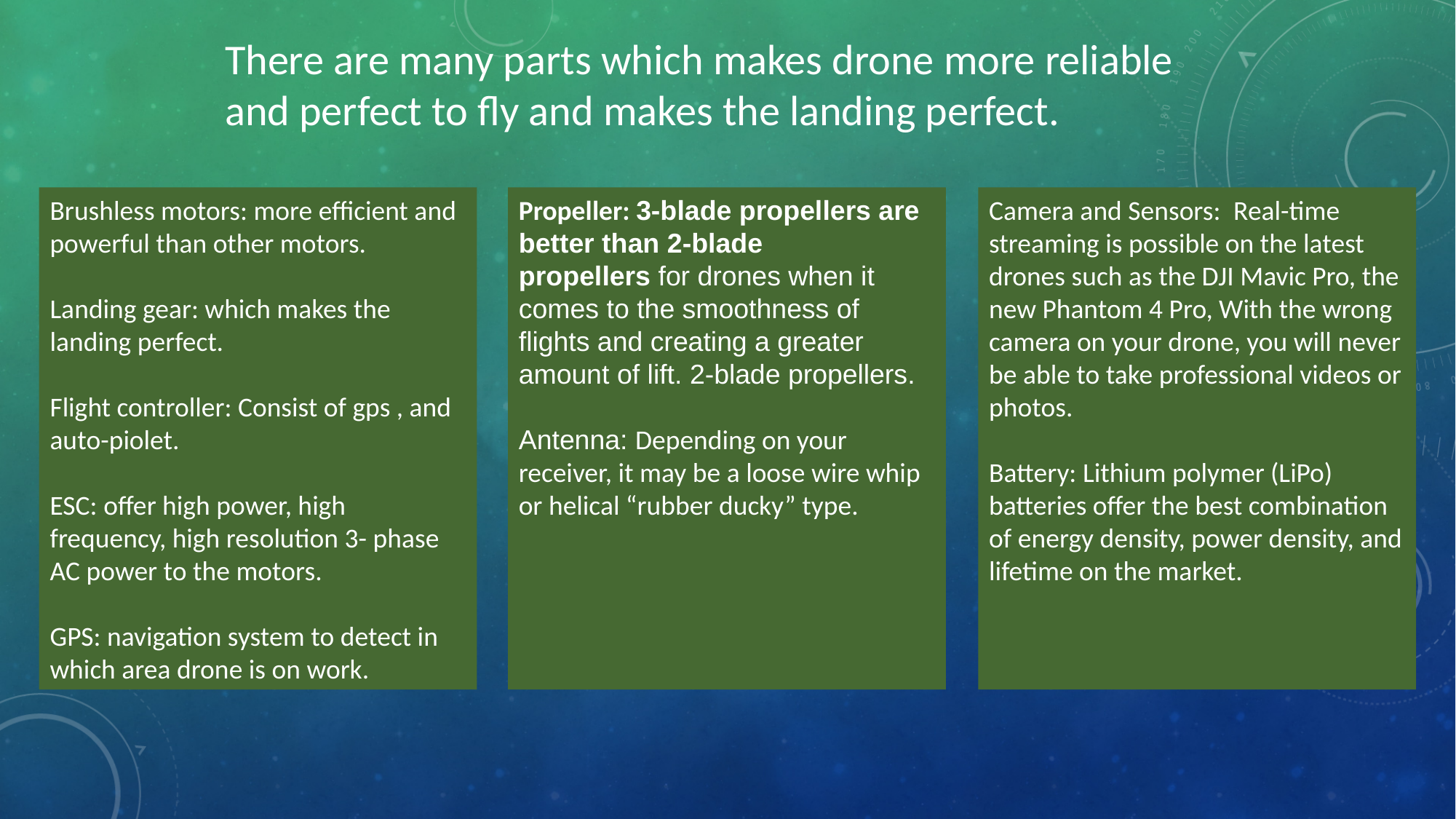

There are many parts which makes drone more reliable and perfect to fly and makes the landing perfect.
Propeller: 3-blade propellers are better than 2-blade propellers for drones when it comes to the smoothness of flights and creating a greater amount of lift. 2-blade propellers.

Antenna: Depending on your receiver, it may be a loose wire whip or helical “rubber ducky” type.

Camera and Sensors:  Real-time streaming is possible on the latest drones such as the DJI Mavic Pro, the new Phantom 4 Pro, With the wrong camera on your drone, you will never be able to take professional videos or photos.

Battery: Lithium polymer (LiPo) batteries offer the best combination of energy density, power density, and lifetime on the market.

Brushless motors: more efficient and powerful than other motors.

Landing gear: which makes the landing perfect.

Flight controller: Consist of gps , and auto-piolet.

ESC: offer high power, high frequency, high resolution 3- phase AC power to the motors.

GPS: navigation system to detect in which area drone is on work.